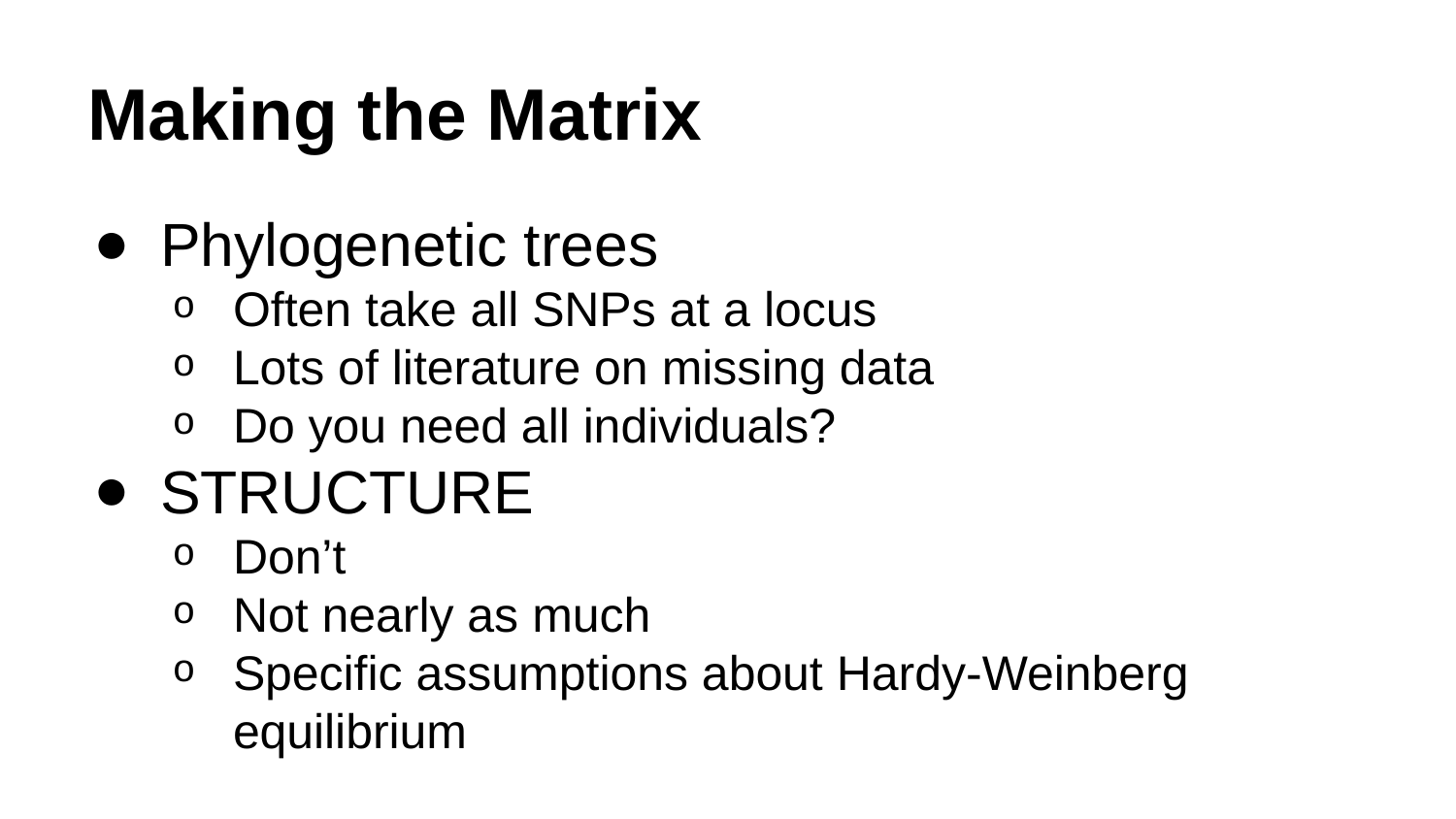

# Making the Matrix
Phylogenetic trees
Often take all SNPs at a locus
Lots of literature on missing data
Do you need all individuals?
STRUCTURE
Don’t
Not nearly as much
Specific assumptions about Hardy-Weinberg equilibrium